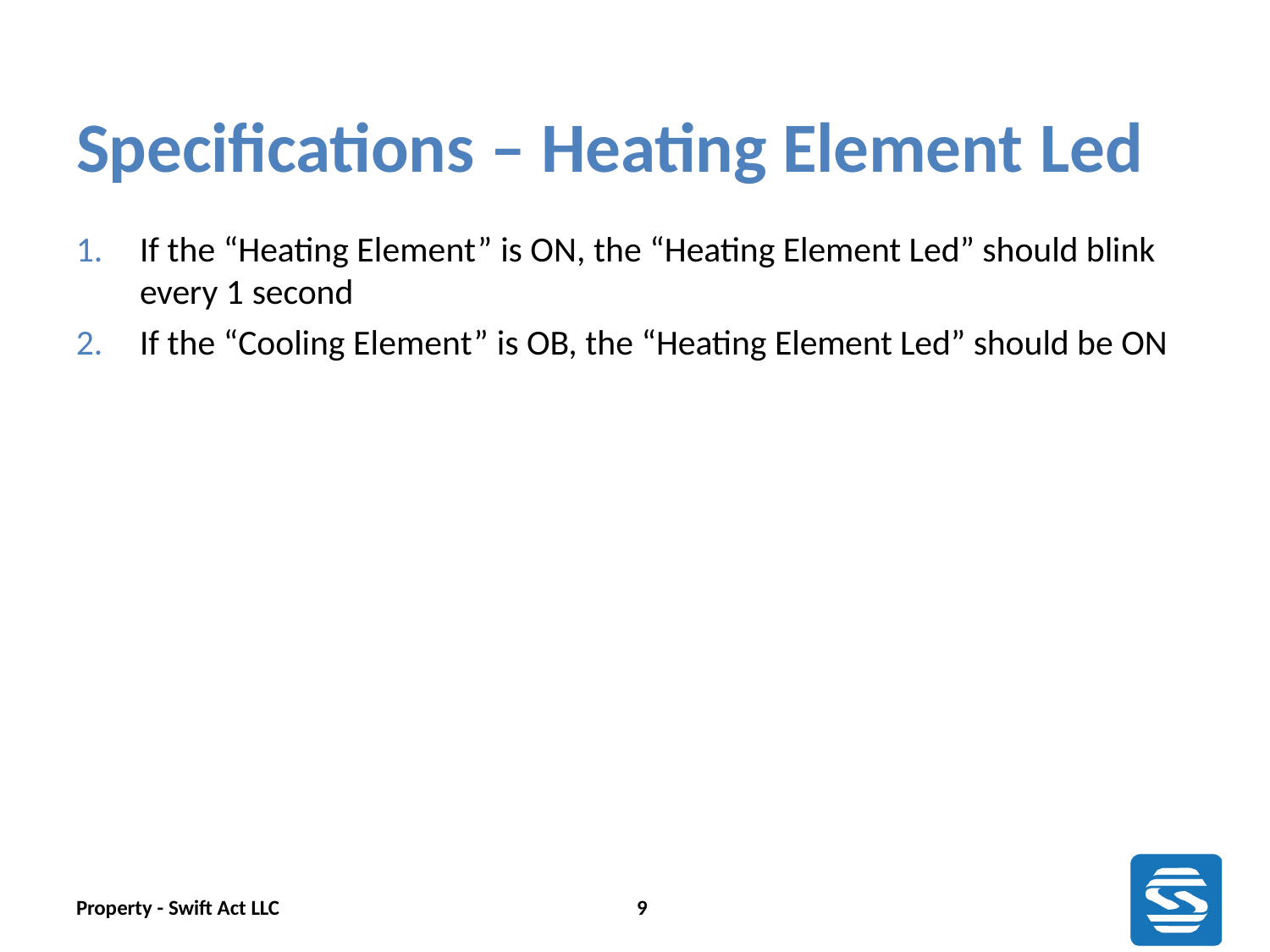

# Specifications – Heating Element Led
If the “Heating Element” is ON, the “Heating Element Led” should blink
every 1 second
If the “Cooling Element” is OB, the “Heating Element Led” should be ON
Property - Swift Act LLC
9